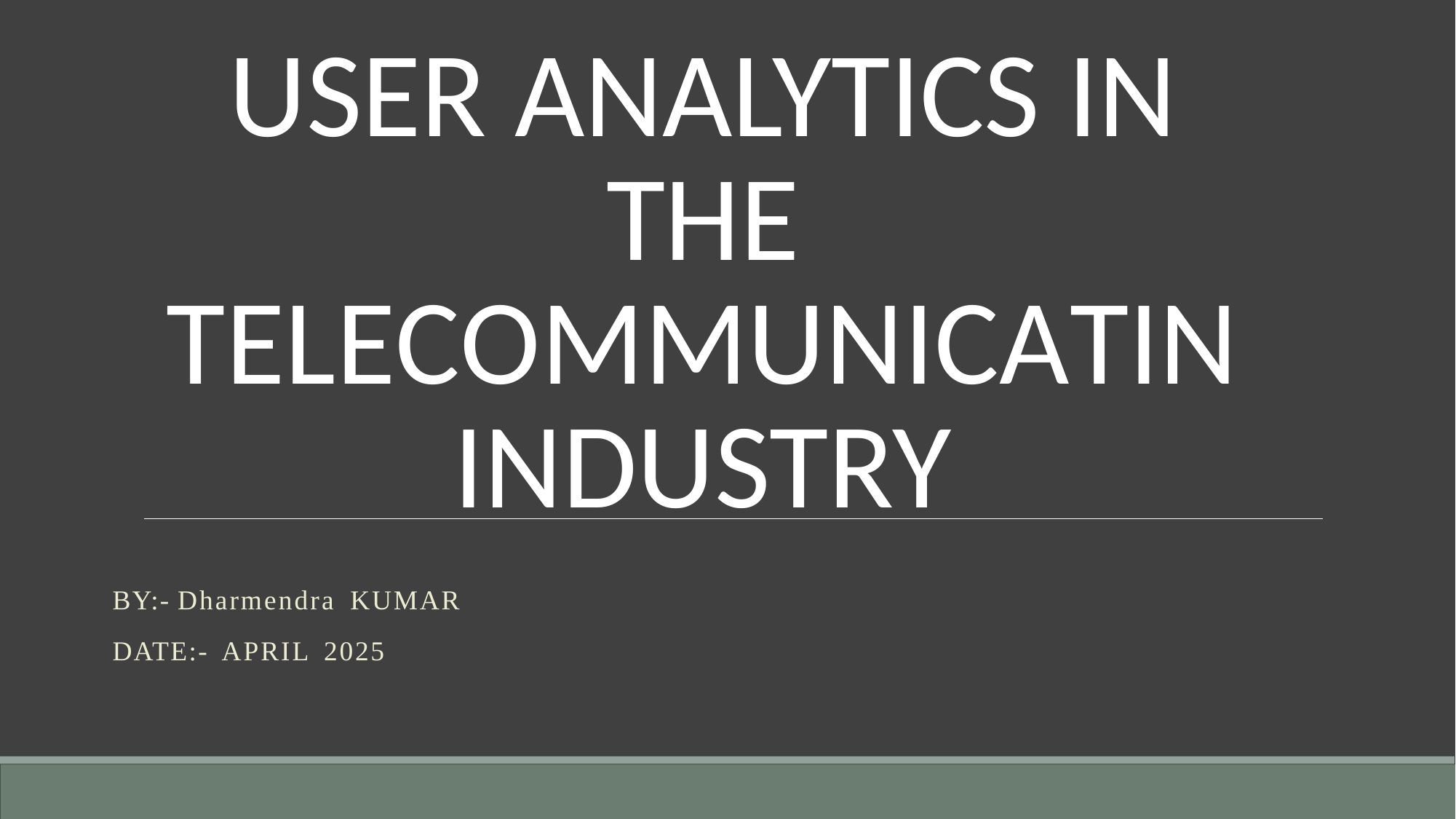

# User Analytics in the Telecommunicatin Industry

BY:- Dharmendra KUMAR
DATE:- APRIL 2025